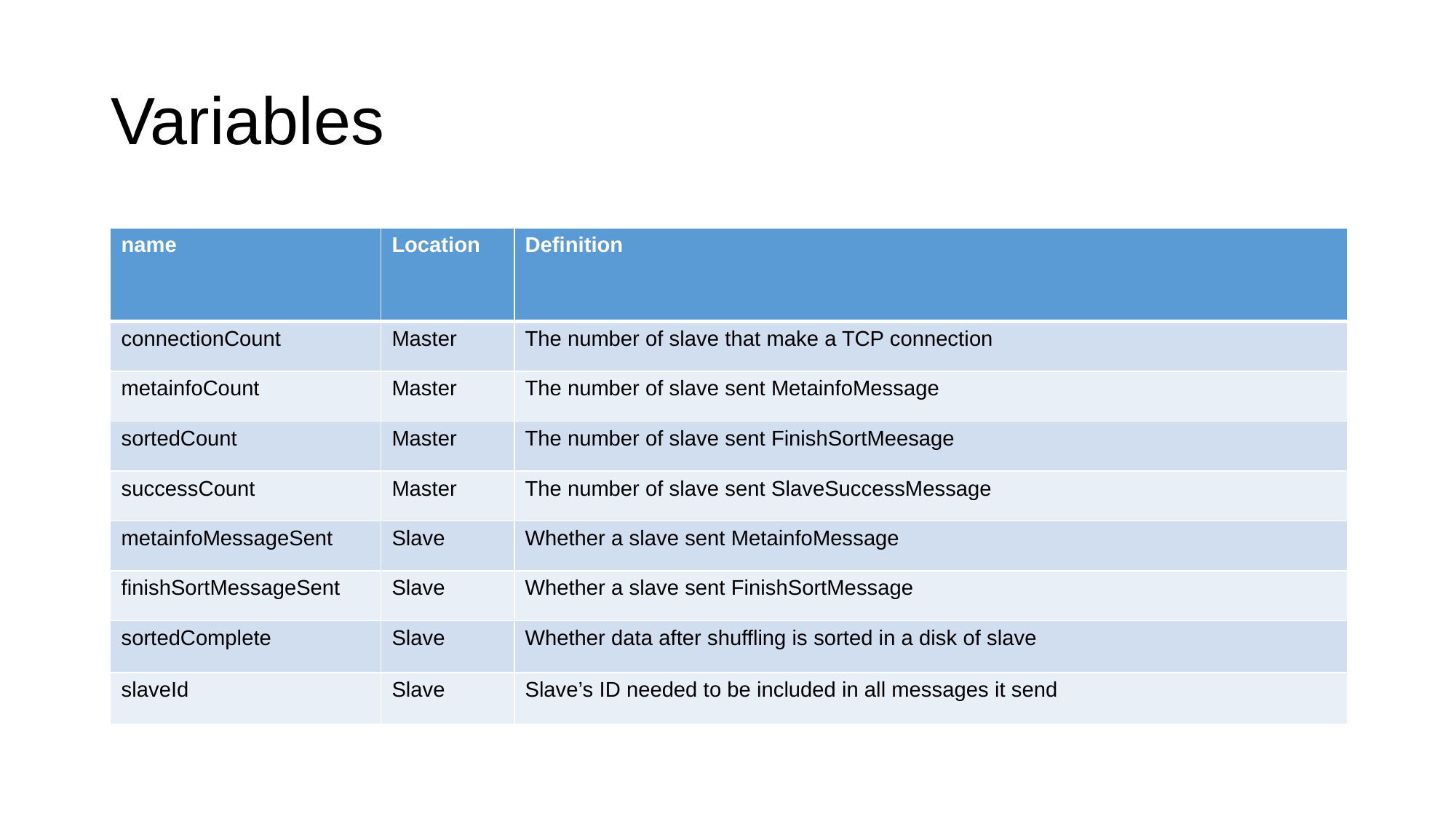

# Variables
| name | Location | Definition |
| --- | --- | --- |
| connectionCount | Master | The number of slave that make a TCP connection |
| metainfoCount | Master | The number of slave sent MetainfoMessage |
| sortedCount | Master | The number of slave sent FinishSortMeesage |
| successCount | Master | The number of slave sent SlaveSuccessMessage |
| metainfoMessageSent | Slave | Whether a slave sent MetainfoMessage |
| finishSortMessageSent | Slave | Whether a slave sent FinishSortMessage |
| sortedComplete | Slave | Whether data after shuffling is sorted in a disk of slave |
| slaveId | Slave | Slave’s ID needed to be included in all messages it send |